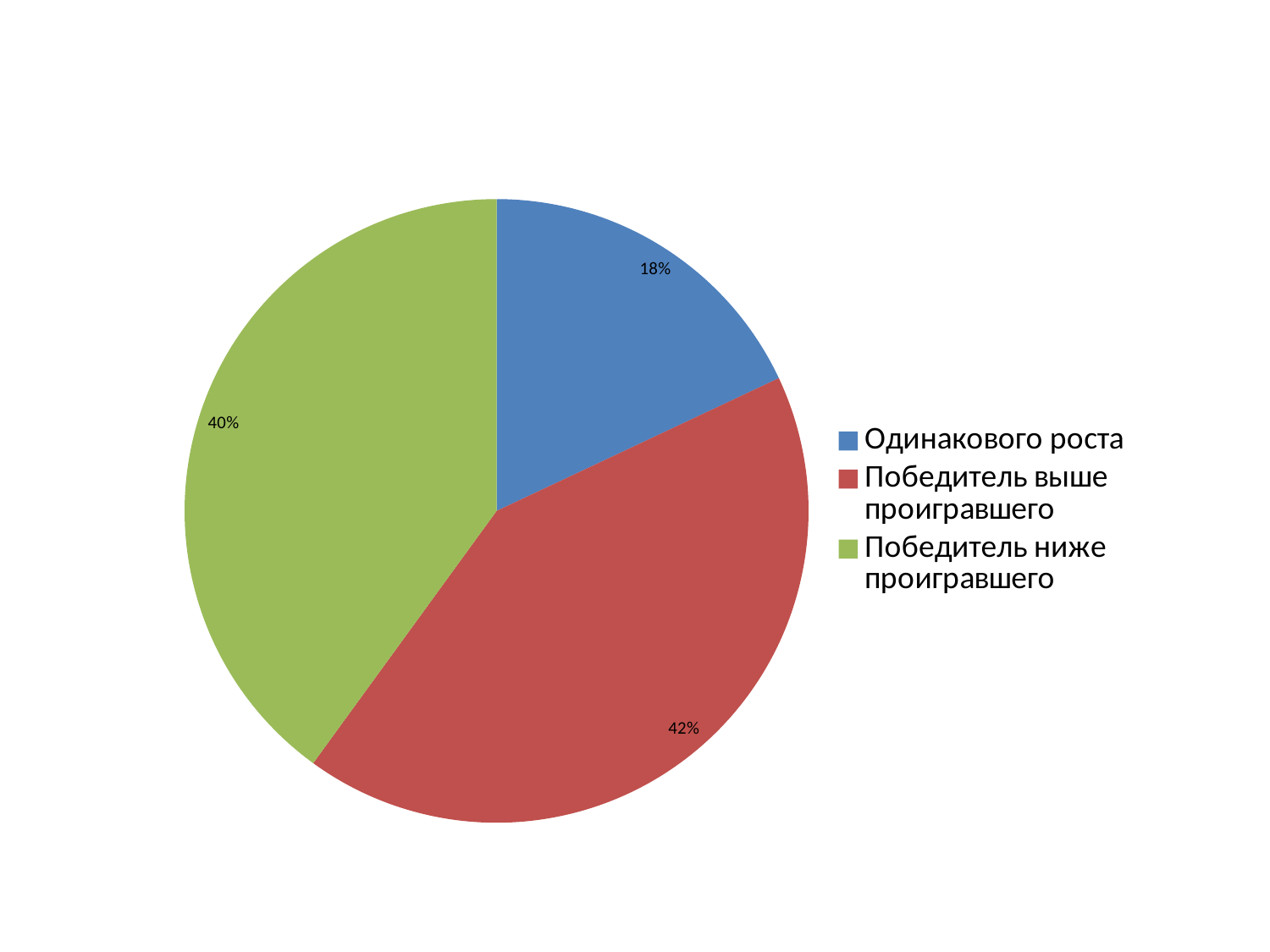

#

### Chart

| Category |  |
|---|---|
| Одинакового роста | 0.18 |
| Победитель выше проигравшего | 0.42 |
| Победитель ниже проигравшего | 0.4 |